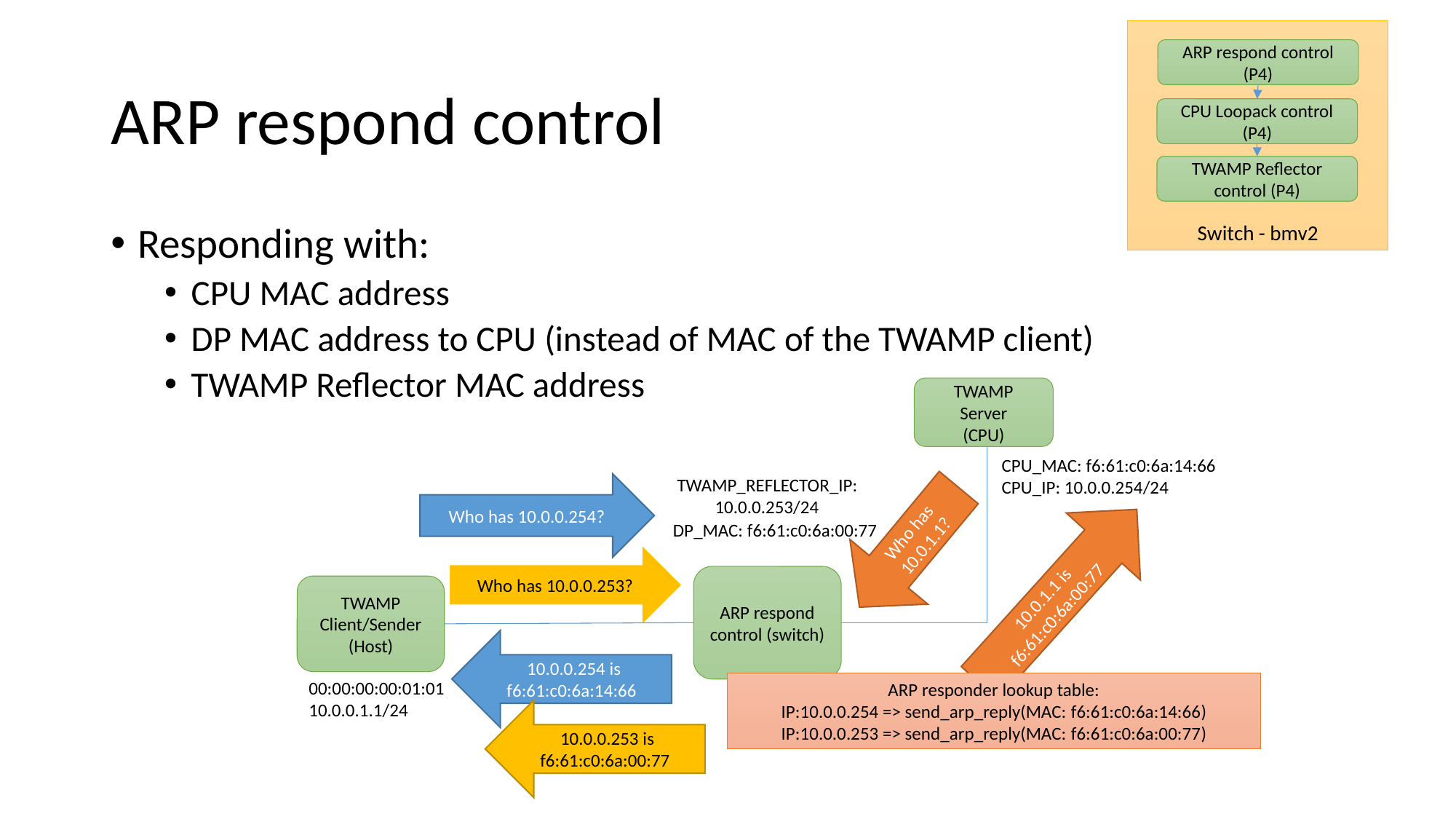

Switch - bmv2
ARP respond control (P4)
CPU Loopack control (P4)
TWAMP Reflector control (P4)
# ARP respond control
Responding with:
CPU MAC address
DP MAC address to CPU (instead of MAC of the TWAMP client)
TWAMP Reflector MAC address
TWAMP
Server
(CPU)
CPU_MAC: f6:61:c0:6a:14:66
CPU_IP: 10.0.0.254/24
TWAMP_REFLECTOR_IP:
         10.0.0.253/24
Who has 10.0.0.254?
Who has 10.0.1.1?
DP_MAC: f6:61:c0:6a:00:77
Who has 10.0.0.253?
10.0.1.1 is f6:61:c0:6a:00:77
ARP respond control (switch)
TWAMP Client/Sender (Host)
10.0.0.254 is f6:61:c0:6a:14:66
00:00:00:00:01:01
10.0.0.1.1/24
ARP responder lookup table:
IP:10.0.0.254 => send_arp_reply(MAC: f6:61:c0:6a:14:66)
IP:10.0.0.253 => send_arp_reply(MAC: f6:61:c0:6a:00:77)
10.0.0.253 is f6:61:c0:6a:00:77